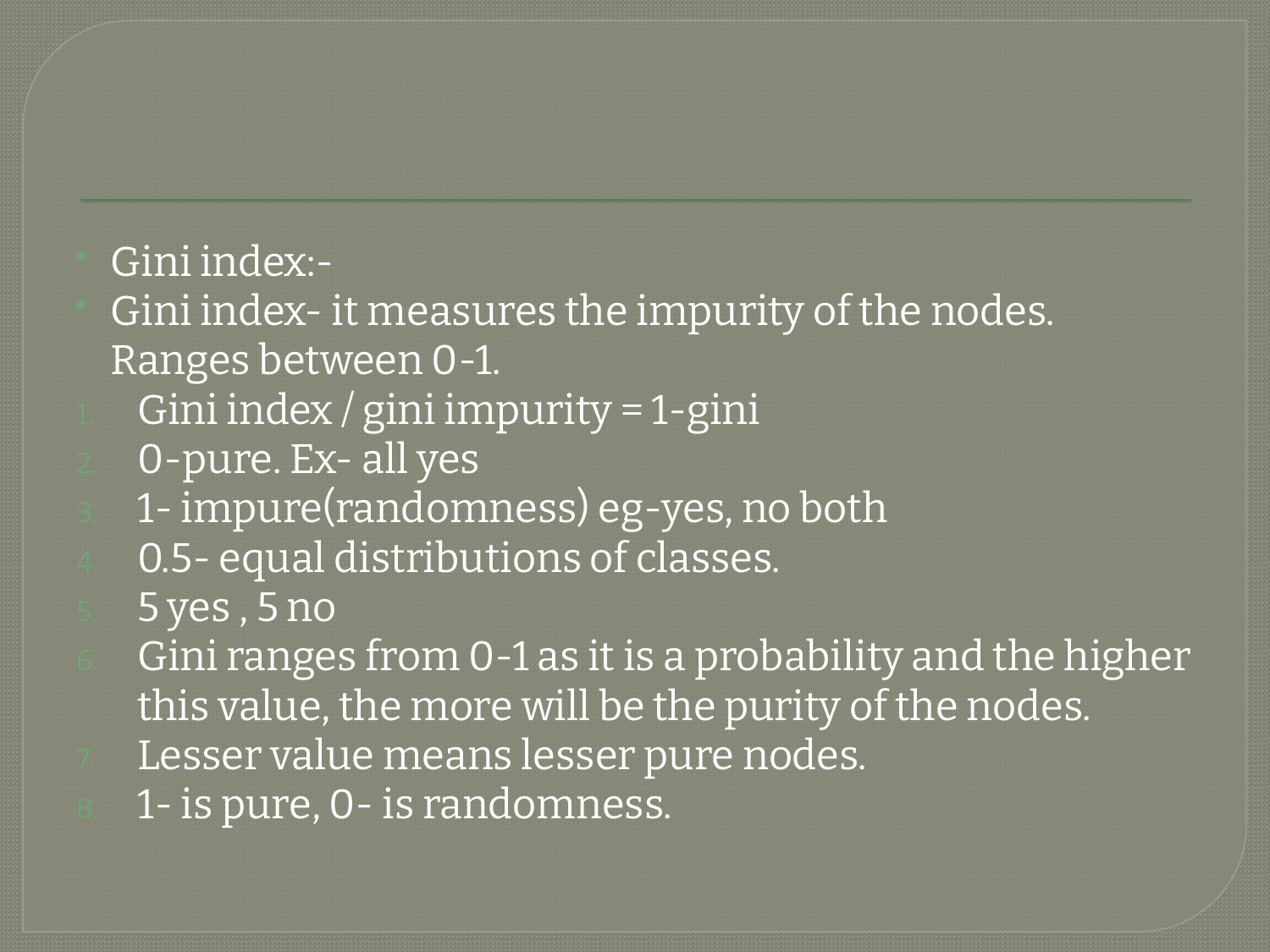

#
Gini index:-
Gini index- it measures the impurity of the nodes. Ranges between 0-1.
Gini index / gini impurity = 1-gini
0-pure. Ex- all yes
1- impure(randomness) eg-yes, no both
0.5- equal distributions of classes.
5 yes , 5 no
Gini ranges from 0-1 as it is a probability and the higher this value, the more will be the purity of the nodes.
Lesser value means lesser pure nodes.
1- is pure, 0- is randomness.